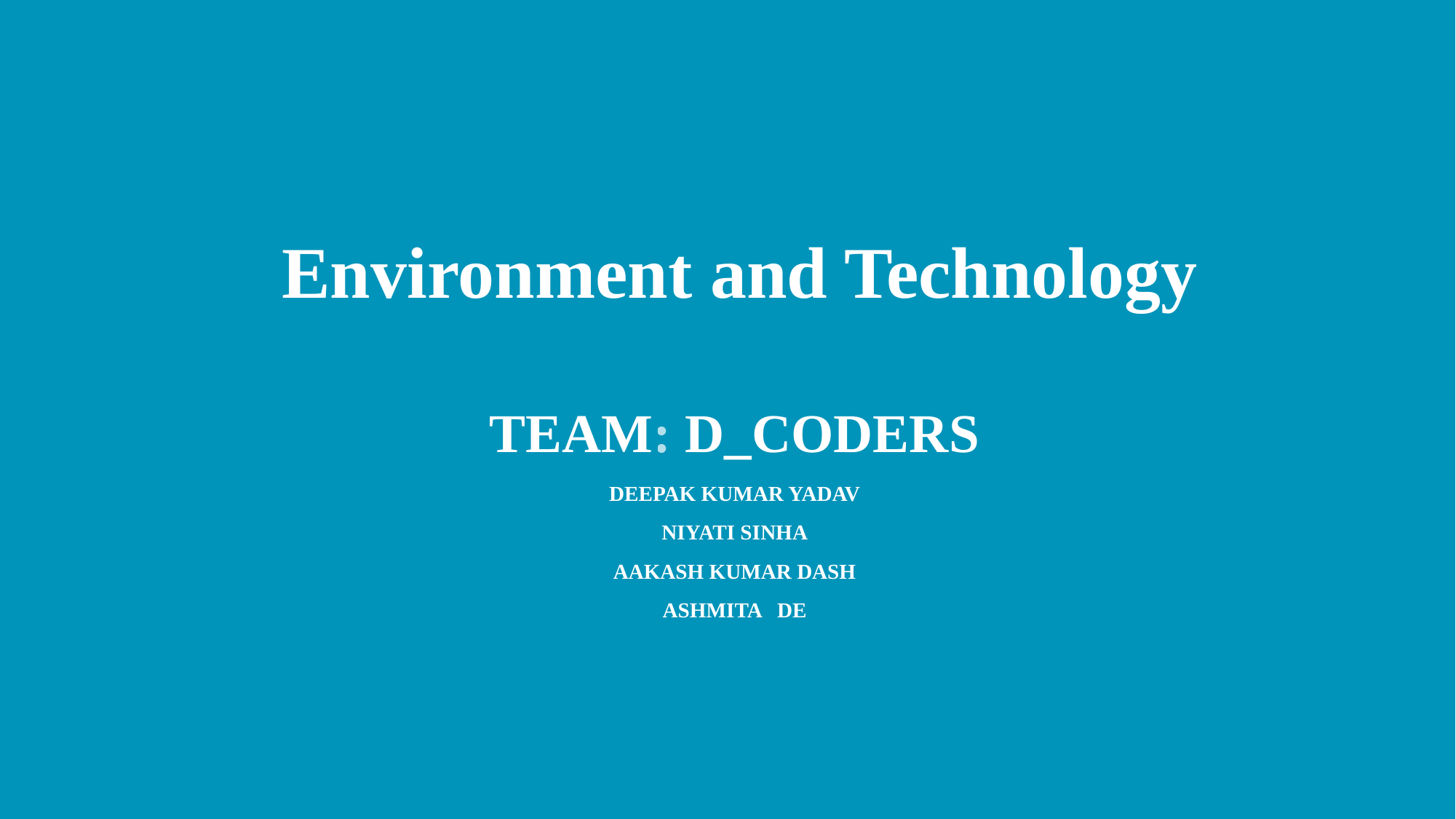

Environment and Technology
TEAM: D_CODERS
DEEPAK KUMAR YADAV
NIYATI SINHA
AAKASH KUMAR DASH
ASHMITA   DE